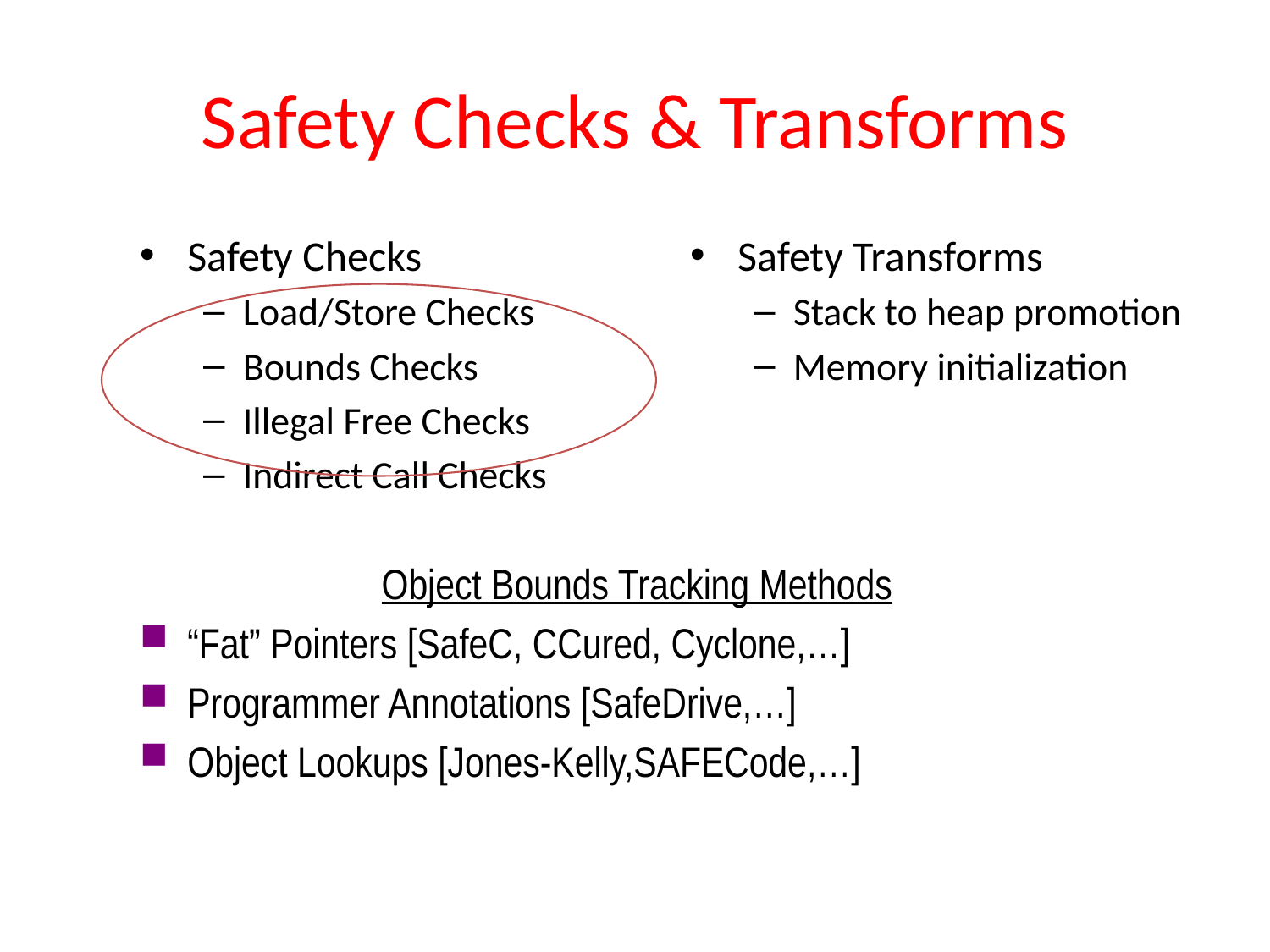

# Safety Checks & Transforms
Safety Checks
Load/Store Checks
Bounds Checks
Illegal Free Checks
Indirect Call Checks
Safety Transforms
Stack to heap promotion
Memory initialization

Object Bounds Tracking Methods
“Fat” Pointers [SafeC, CCured, Cyclone,…]
Programmer Annotations [SafeDrive,…]
Object Lookups [Jones-Kelly,SAFECode,…]